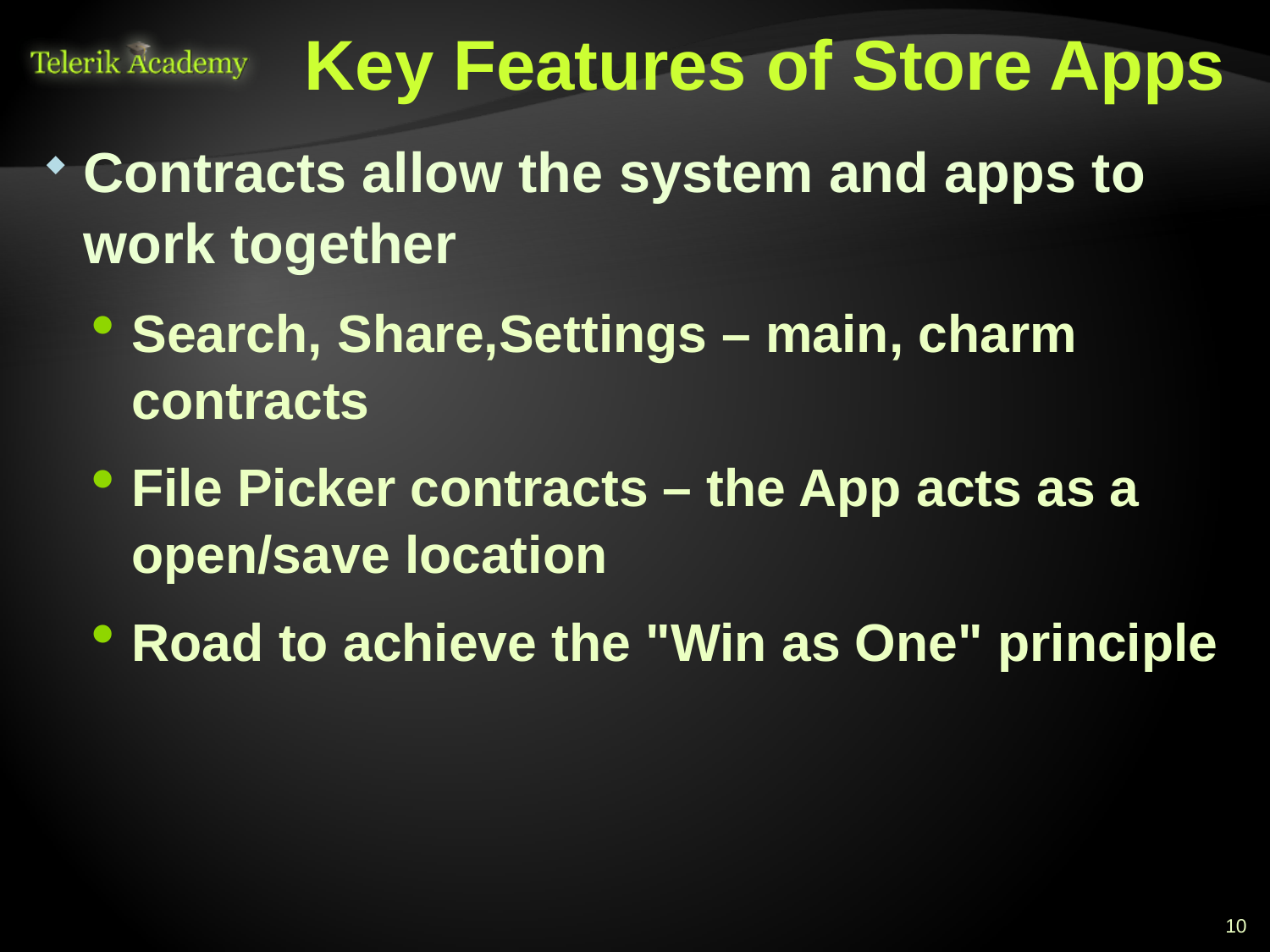

# Key Features of Store Apps
Contracts allow the system and apps to work together
Search, Share,Settings – main, charm contracts
File Picker contracts – the App acts as a open/save location
Road to achieve the "Win as One" principle
10